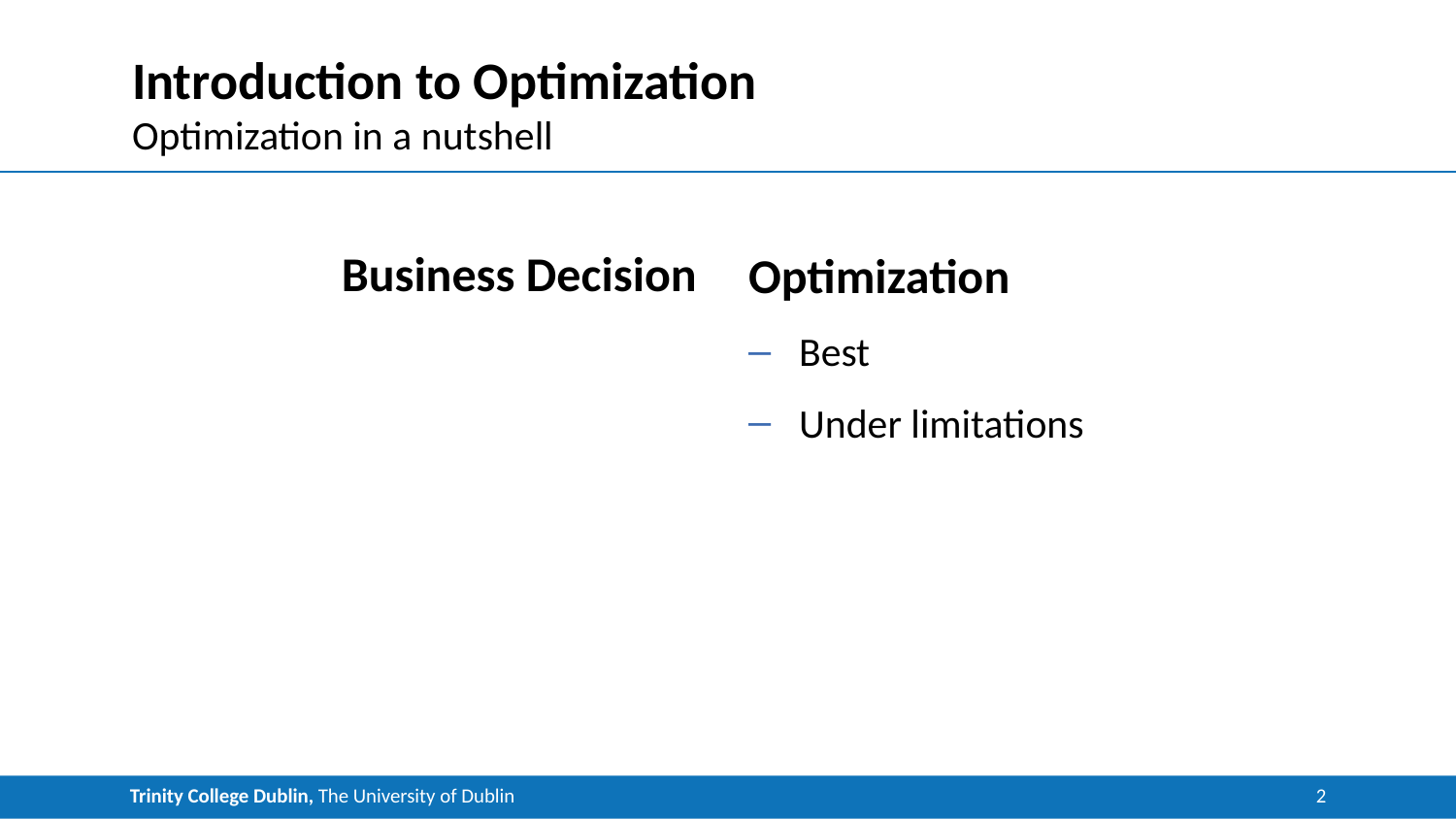

# Introduction to Optimization
Optimization in a nutshell
Business Decision
Optimization
Best
Under limitations
2